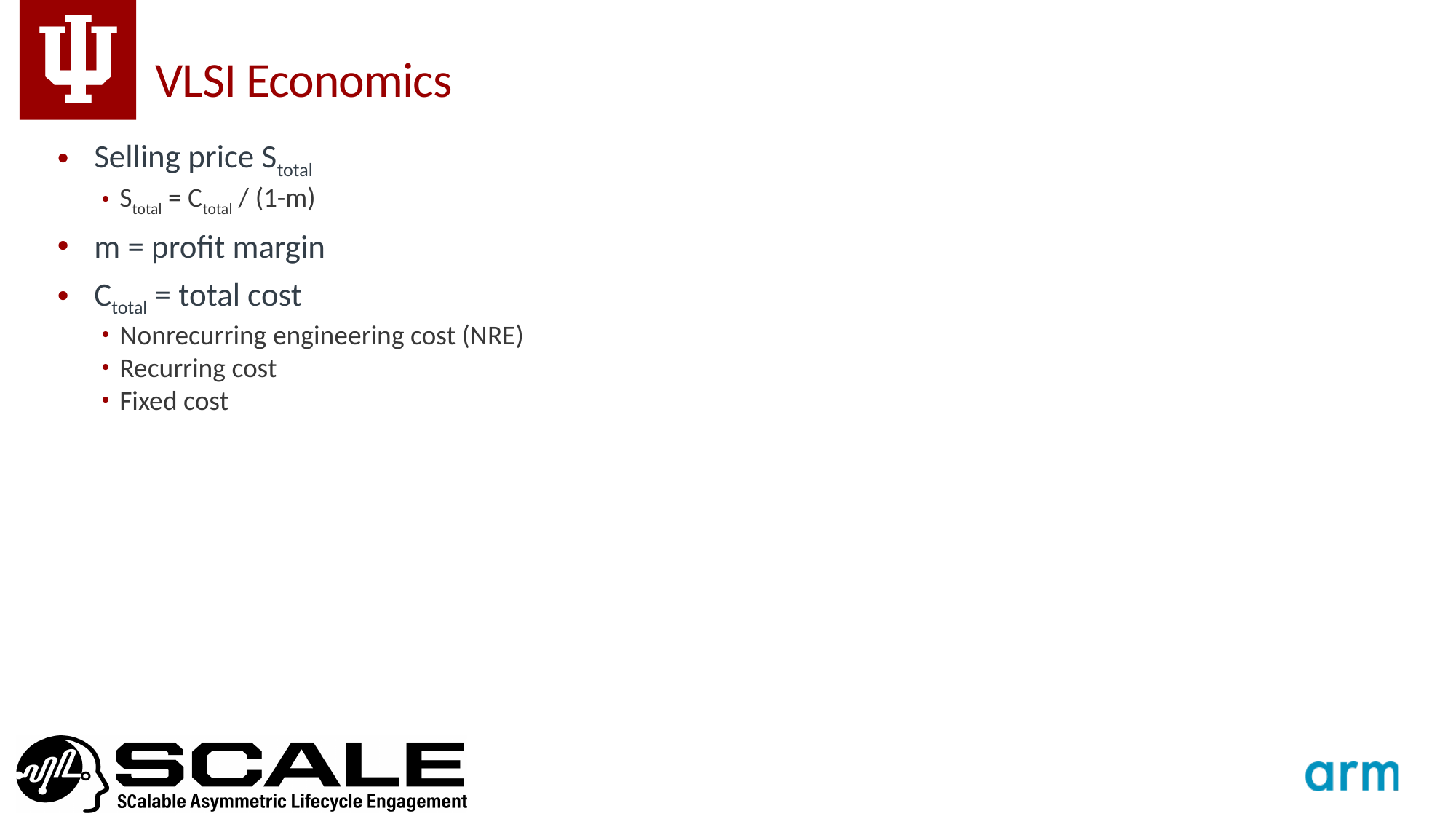

# VLSI Economics
Selling price Stotal
Stotal = Ctotal / (1-m)
m = profit margin
Ctotal = total cost
Nonrecurring engineering cost (NRE)
Recurring cost
Fixed cost